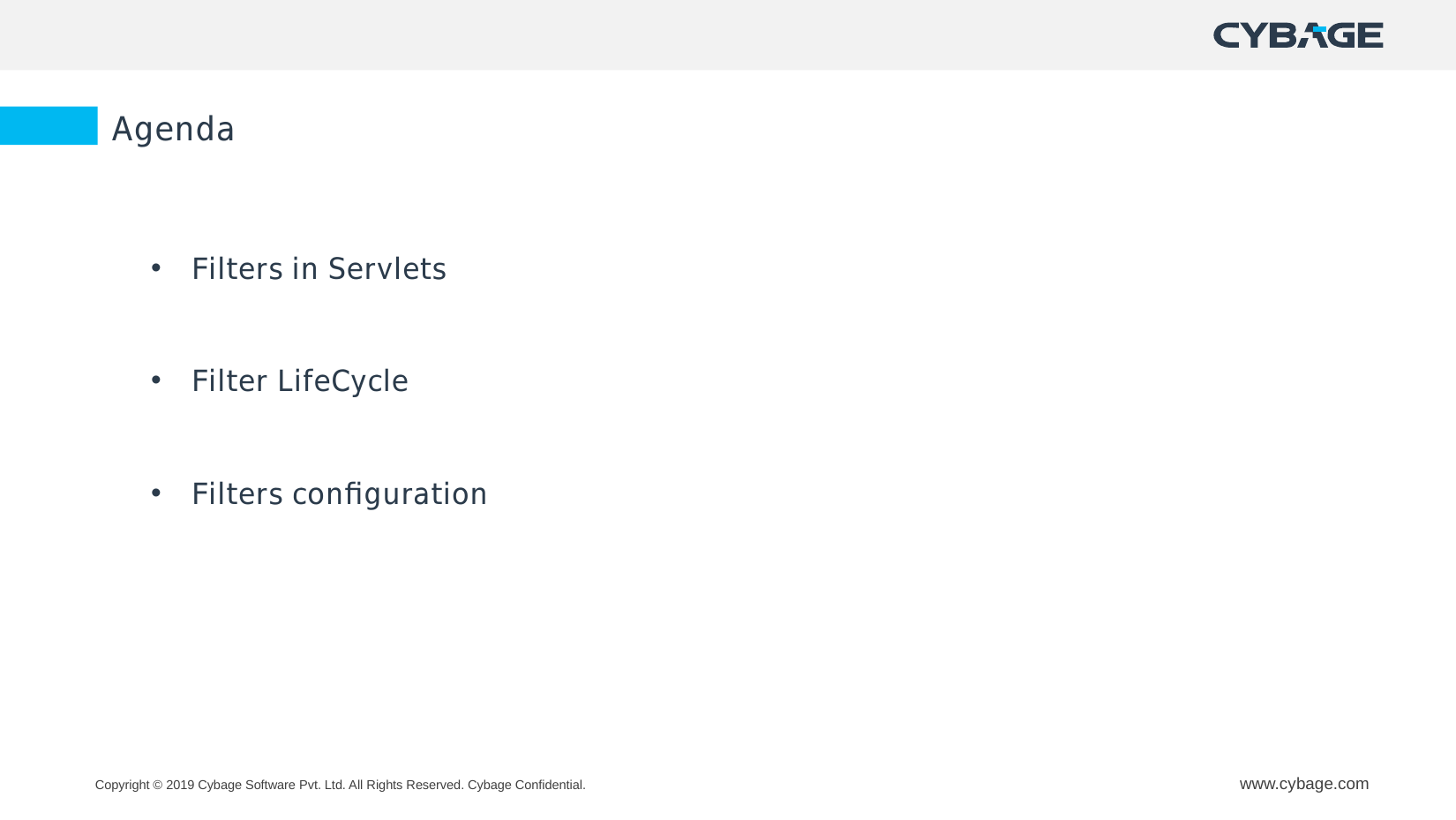

Agenda

Filters in Servlets

Filter LifeCycle

Filters configuration